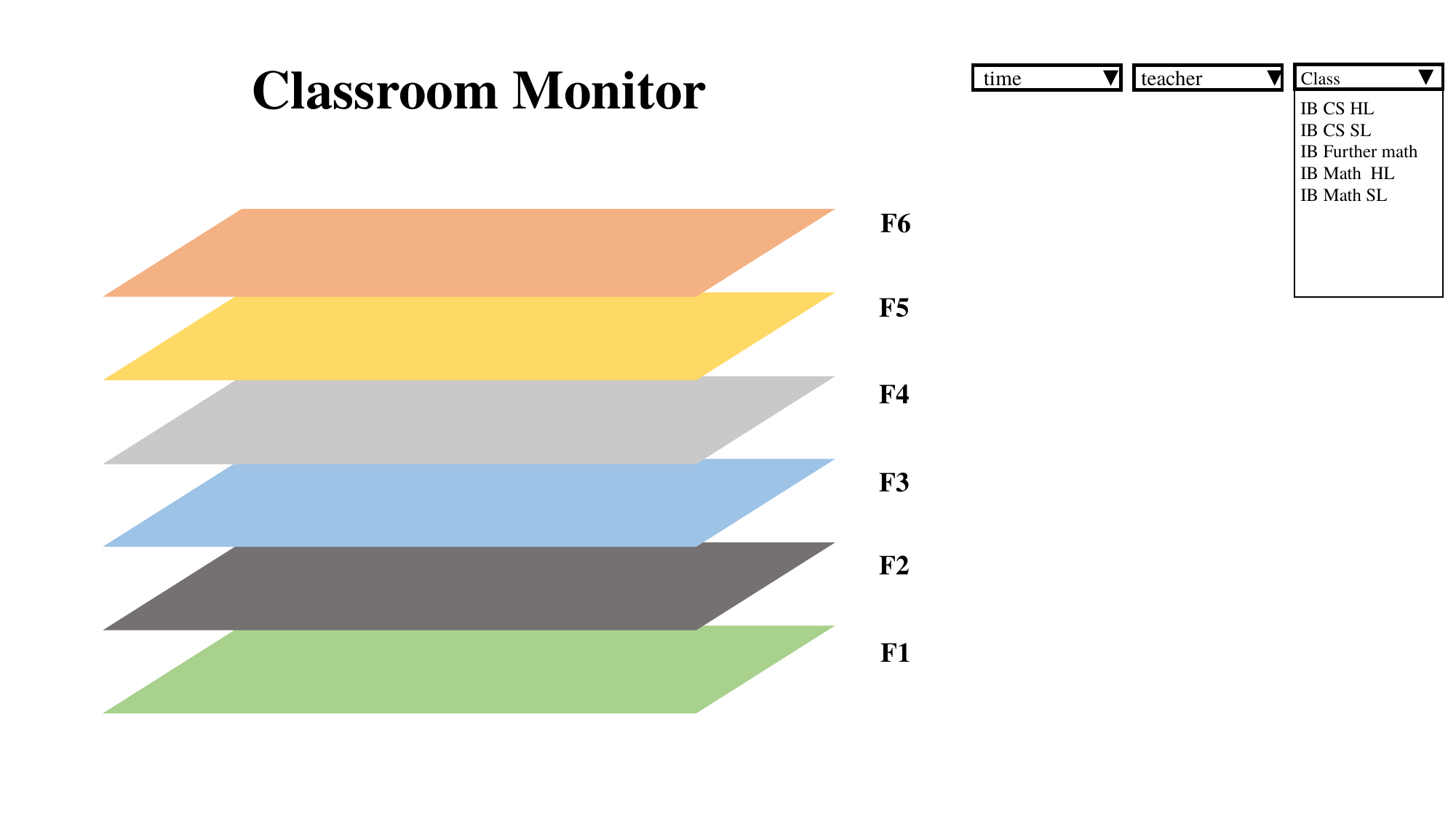

Classroom Monitor
teacher
time
Class

IB CS HL
IB CS SL
IB Further math
IB Math  HL
IB Math SL
F6

F5

F4

F3

F2

F1